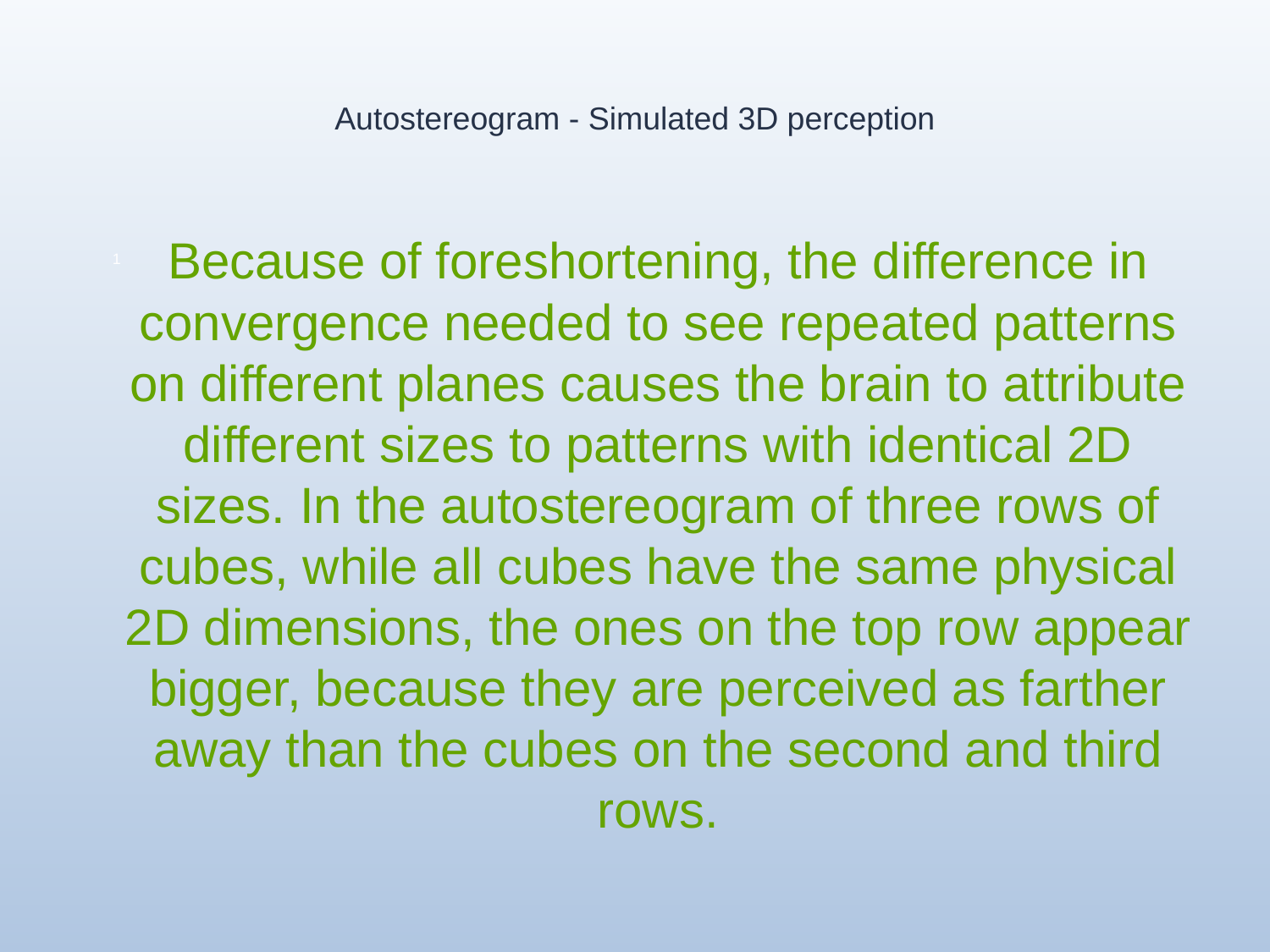

# Autostereogram - Simulated 3D perception
Because of foreshortening, the difference in convergence needed to see repeated patterns on different planes causes the brain to attribute different sizes to patterns with identical 2D sizes. In the autostereogram of three rows of cubes, while all cubes have the same physical 2D dimensions, the ones on the top row appear bigger, because they are perceived as farther away than the cubes on the second and third rows.